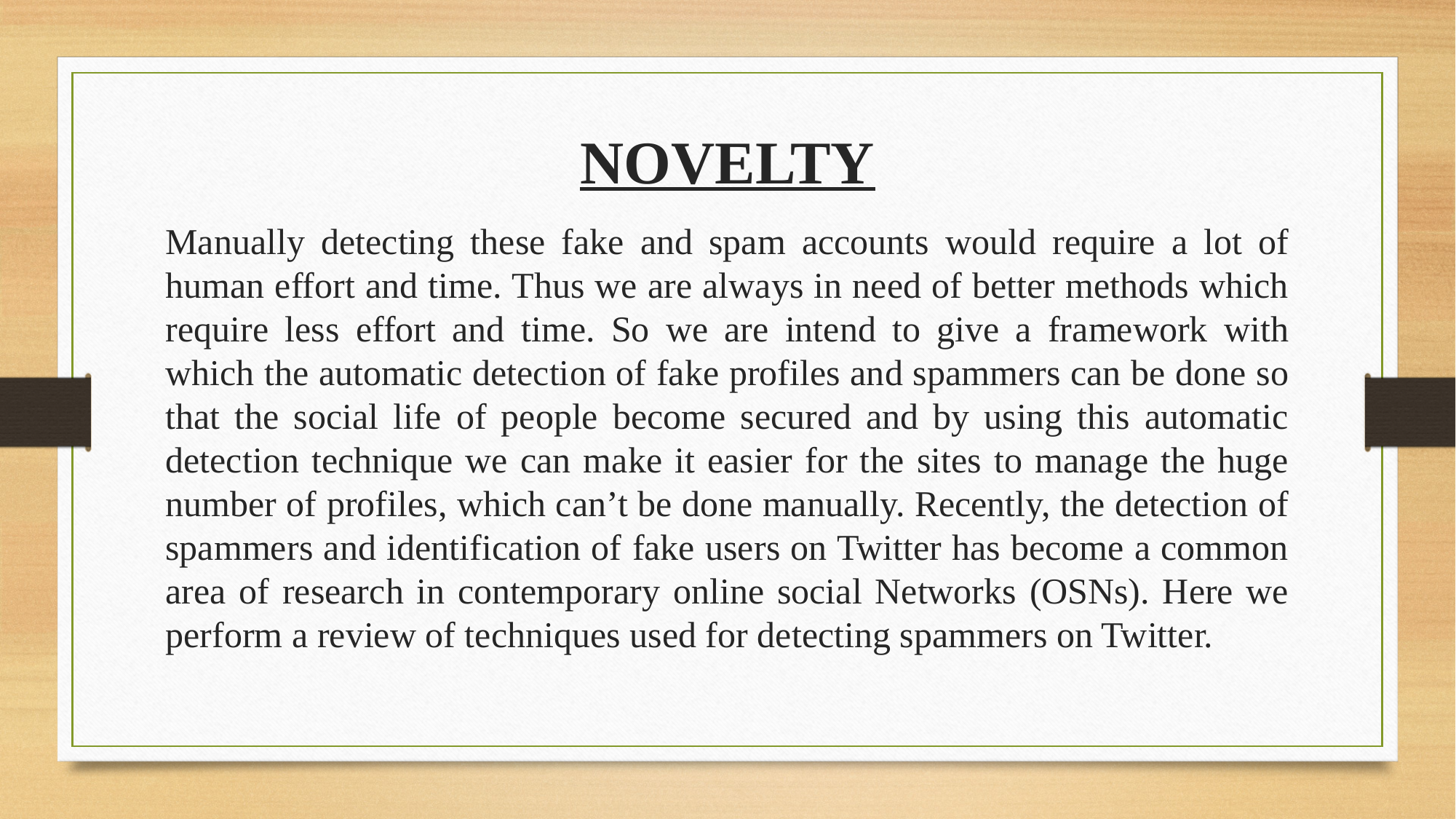

# NOVELTY
Manually detecting these fake and spam accounts would require a lot of human effort and time. Thus we are always in need of better methods which require less effort and time. So we are intend to give a framework with which the automatic detection of fake profiles and spammers can be done so that the social life of people become secured and by using this automatic detection technique we can make it easier for the sites to manage the huge number of profiles, which can’t be done manually. Recently, the detection of spammers and identification of fake users on Twitter has become a common area of research in contemporary online social Networks (OSNs). Here we perform a review of techniques used for detecting spammers on Twitter.